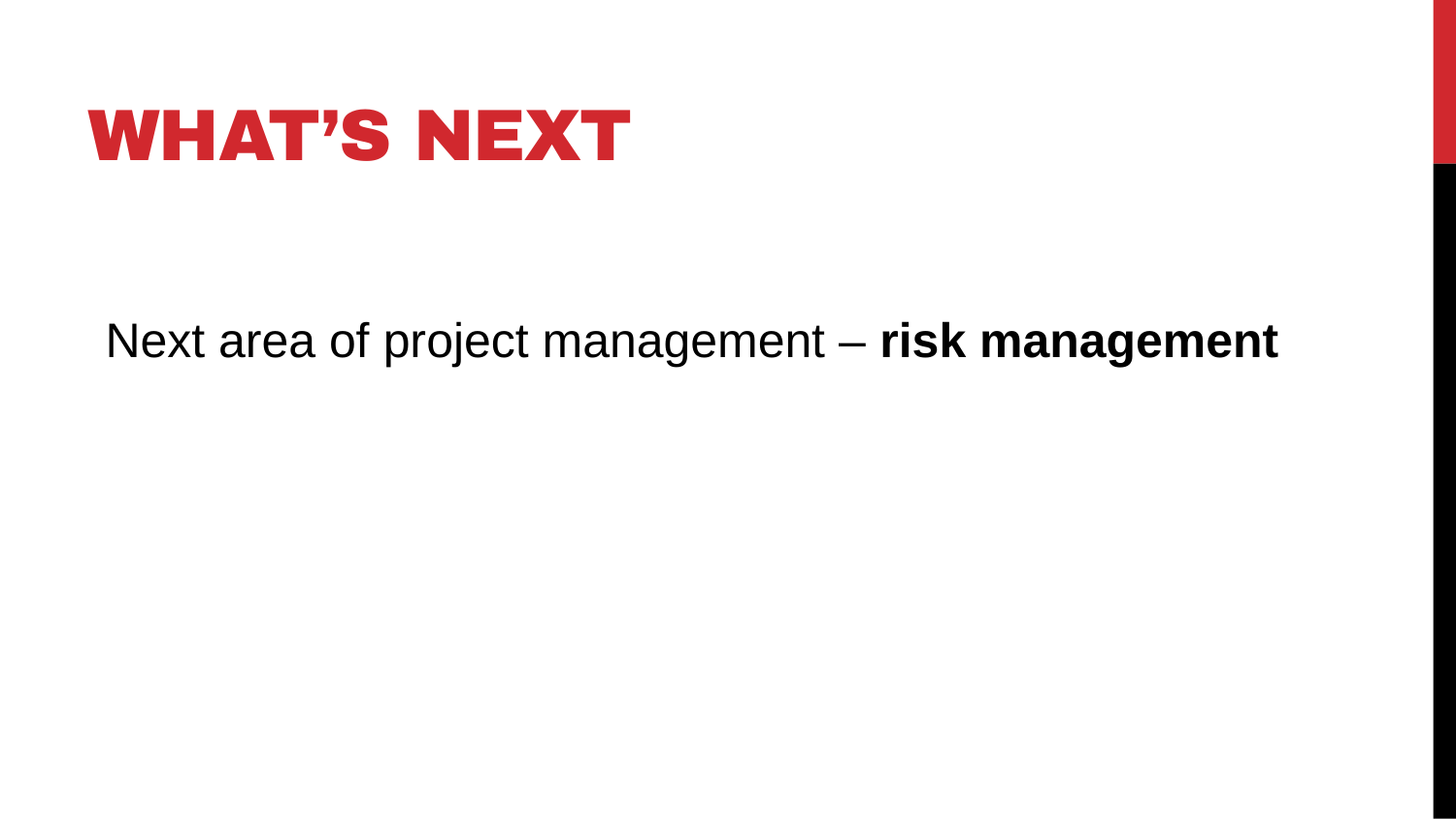

# What’s next
Next area of project management – risk management